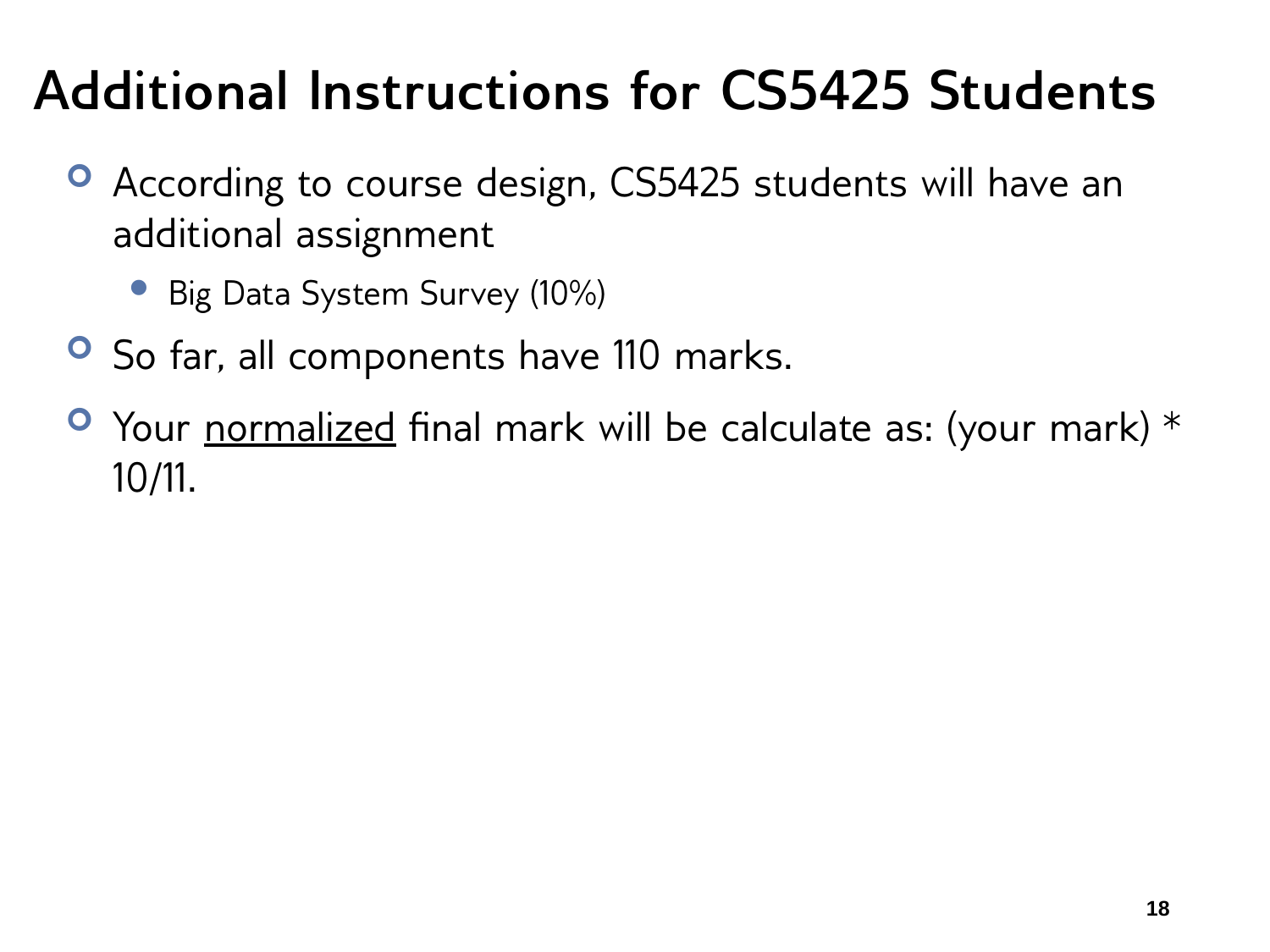

# Additional Instructions for CS5425 Students
According to course design, CS5425 students will have an additional assignment
Big Data System Survey (10%)
So far, all components have 110 marks.
Your normalized final mark will be calculate as: (your mark) * 10/11.
18